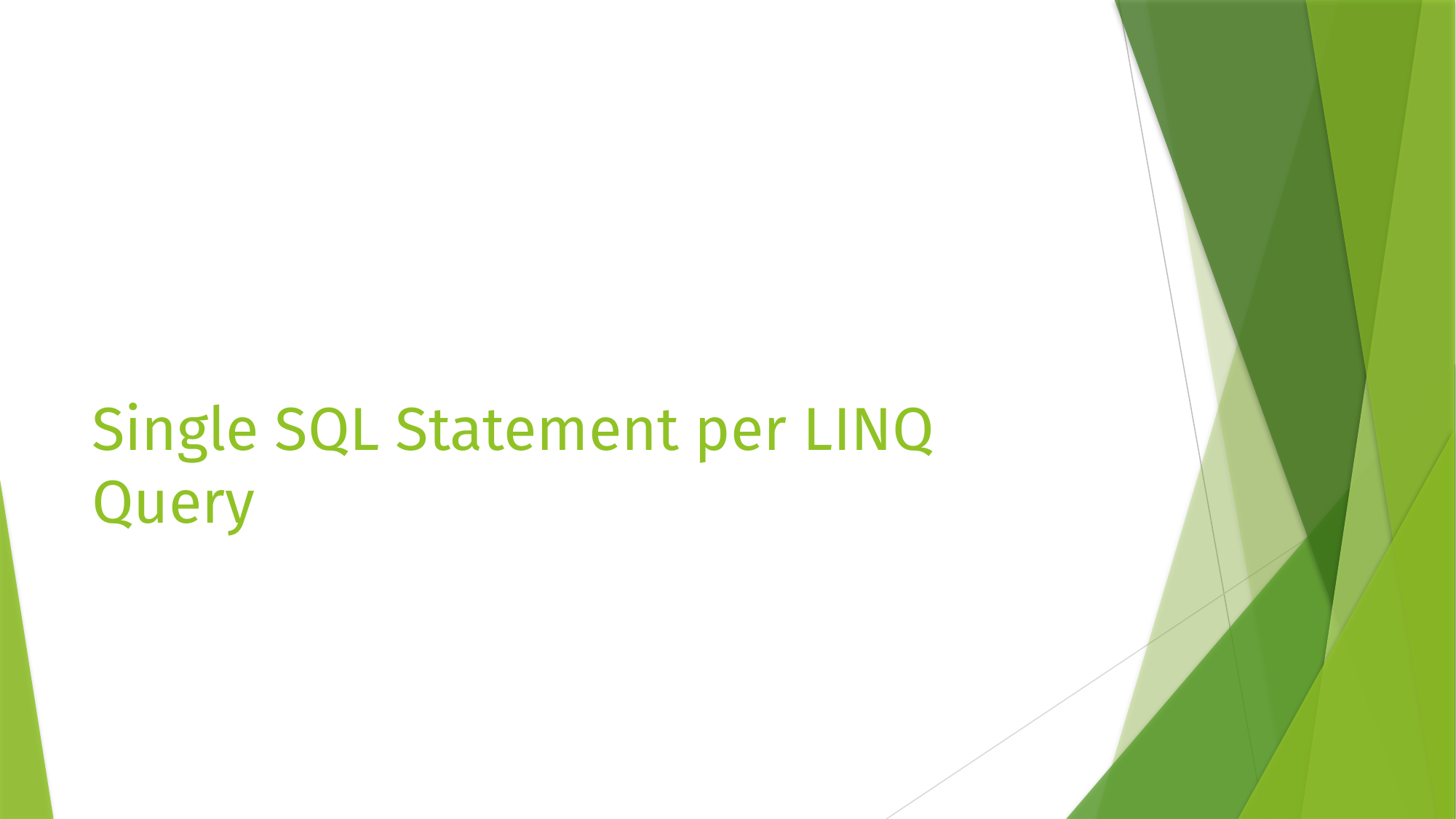

# Single SQL Statement per LINQ Query